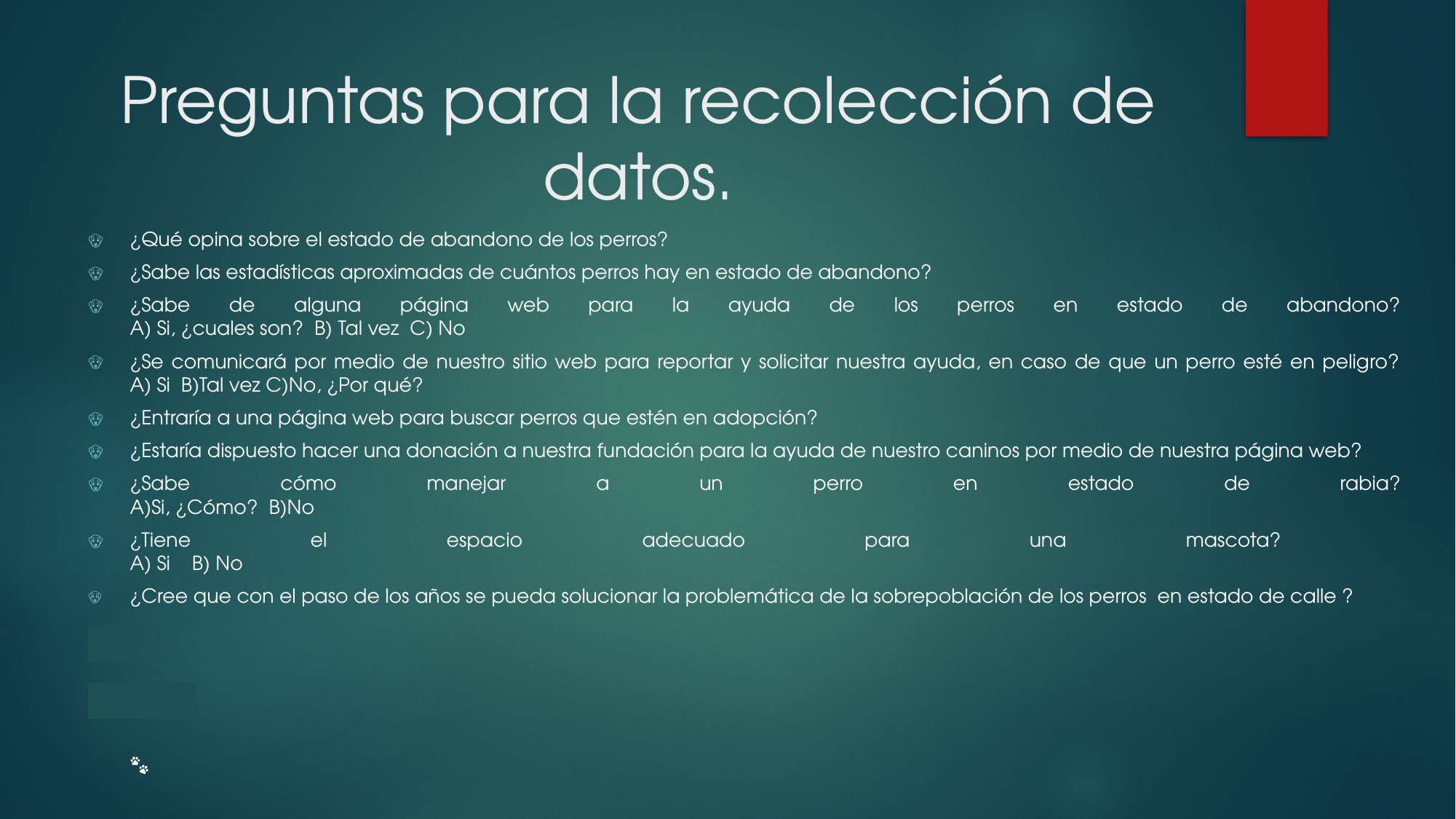

# Preguntas para la recolección de datos.
¿Qué opina sobre el estado de abandono de los perros?
¿Sabe las estadísticas aproximadas de cuántos perros hay en estado de abandono?
¿Sabe de alguna página web para la ayuda de los perros en estado de abandono?
A) Si, ¿cuales son?  B) Tal vez  C) No
¿Se comunicará por medio de nuestro sitio web para reportar y solicitar nuestra ayuda, en caso de que un perro esté en peligro?
A) Si  B)Tal vez C)No, ¿Por qué?
¿Entraría a una página web para buscar perros que estén en adopción?
¿Estaría dispuesto hacer una donación a nuestra fundación para la ayuda de nuestro caninos por medio de nuestra página web?
¿Sabe cómo manejar a un perro en estado de rabia?
A)Si, ¿Cómo?  B)No
¿Tiene el espacio adecuado para una mascota?
A) Si    B) No
¿Cree que con el paso de los años se pueda solucionar la problemática de la sobrepoblación de los perros  en estado de calle ?

🐾